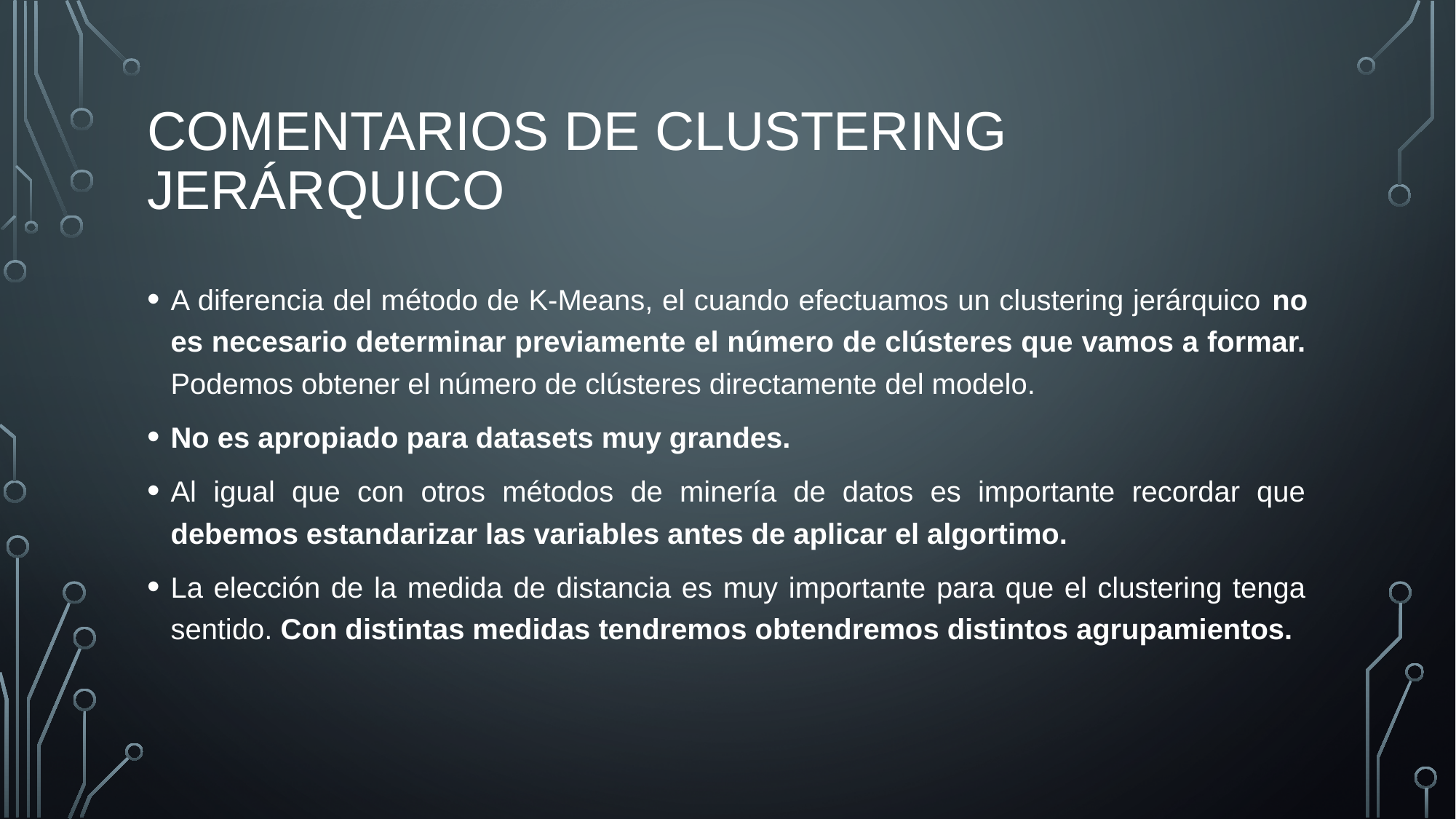

# Comentarios de clustering jerárquico
A diferencia del método de K-Means, el cuando efectuamos un clustering jerárquico no es necesario determinar previamente el número de clústeres que vamos a formar. Podemos obtener el número de clústeres directamente del modelo.
No es apropiado para datasets muy grandes.
Al igual que con otros métodos de minería de datos es importante recordar que debemos estandarizar las variables antes de aplicar el algortimo.
La elección de la medida de distancia es muy importante para que el clustering tenga sentido. Con distintas medidas tendremos obtendremos distintos agrupamientos.